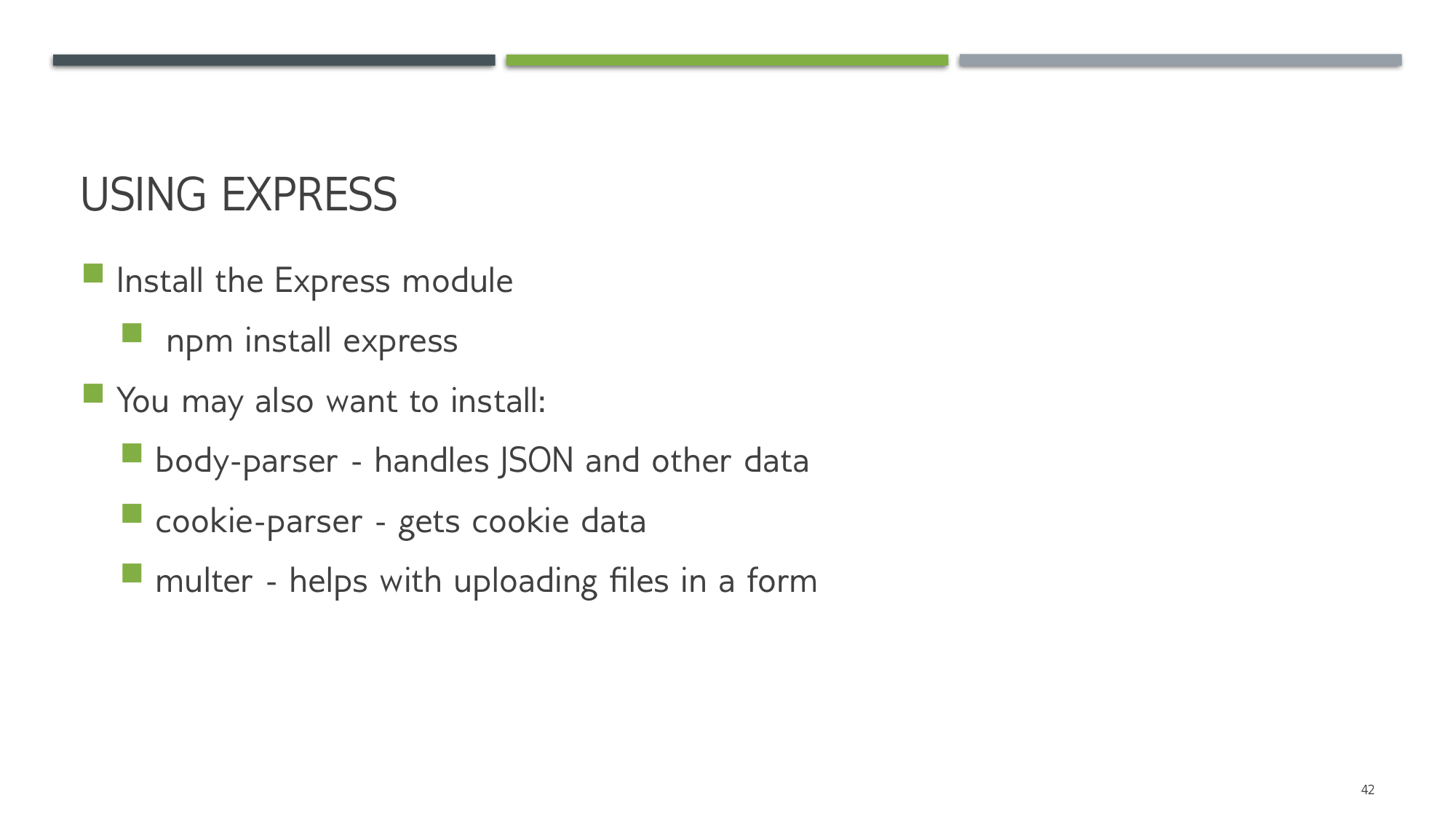

# Using express
Install the Express module
 npm install express
You may also want to install:
body-parser − handles JSON and other data
cookie-parser − gets cookie data
multer − helps with uploading files in a form

42